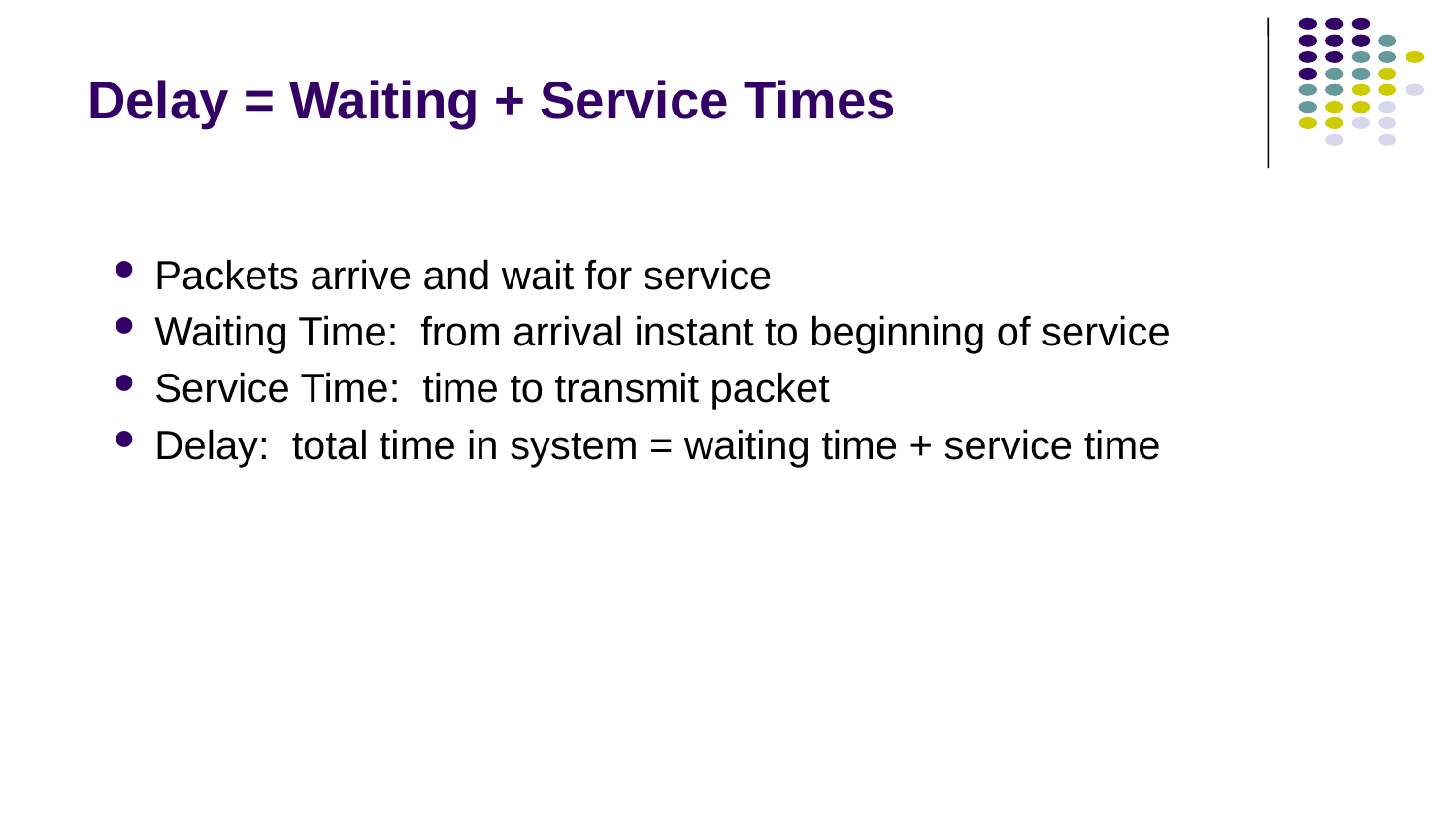

# Delay = Waiting + Service Times
Packets arrive and wait for service
Waiting Time:  from arrival instant to beginning of service
Service Time:  time to transmit packet
Delay:  total time in system = waiting time + service time